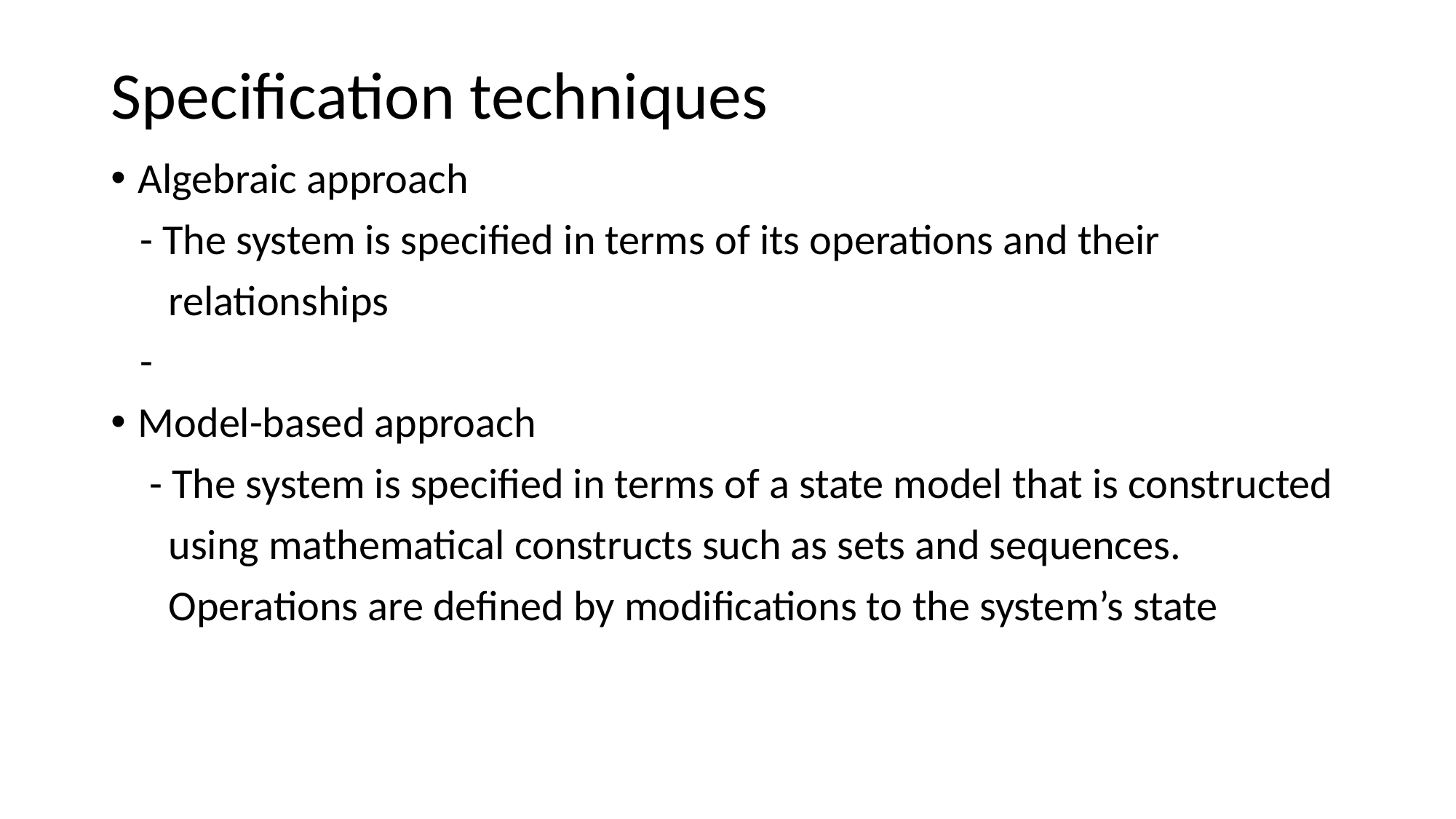

# Specification techniques
Algebraic approach
   - The system is specified in terms of its operations and their
      relationships
   -
Model-based approach
    - The system is specified in terms of a state model that is constructed
      using mathematical constructs such as sets and sequences.
      Operations are defined by modifications to the system’s state